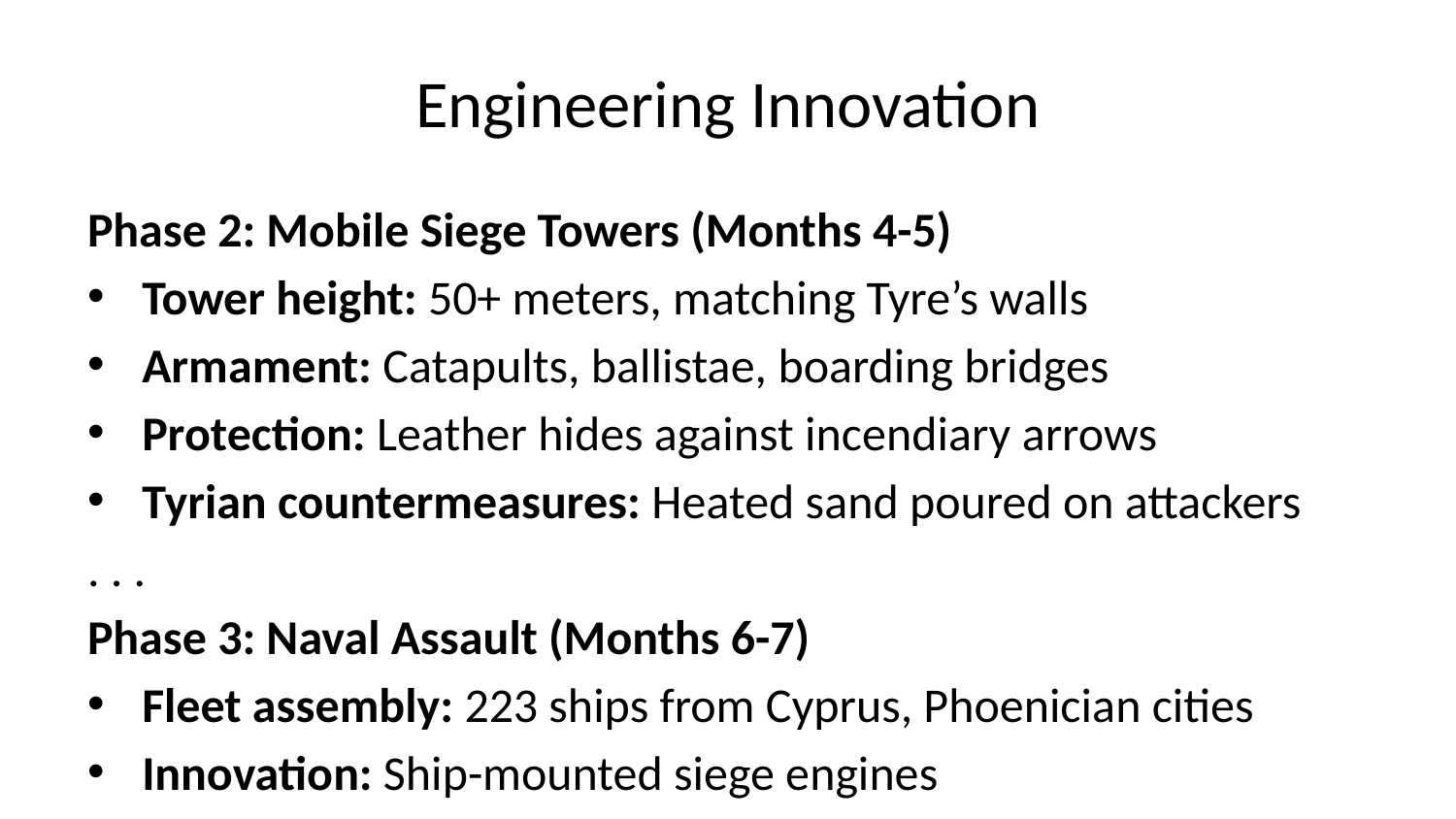

# Engineering Innovation
Phase 2: Mobile Siege Towers (Months 4-5)
Tower height: 50+ meters, matching Tyre’s walls
Armament: Catapults, ballistae, boarding bridges
Protection: Leather hides against incendiary arrows
Tyrian countermeasures: Heated sand poured on attackers
. . .
Phase 3: Naval Assault (Months 6-7)
Fleet assembly: 223 ships from Cyprus, Phoenician cities
Innovation: Ship-mounted siege engines
Coordinated attack: Simultaneous land and sea assault
Breakthrough: Breach created in southern wall
. . .
The Final Assault:
Duration: Single day of intense fighting
Casualties: 8,000 Tyrian defenders killed
Strategic result: Persian naval power permanently broken